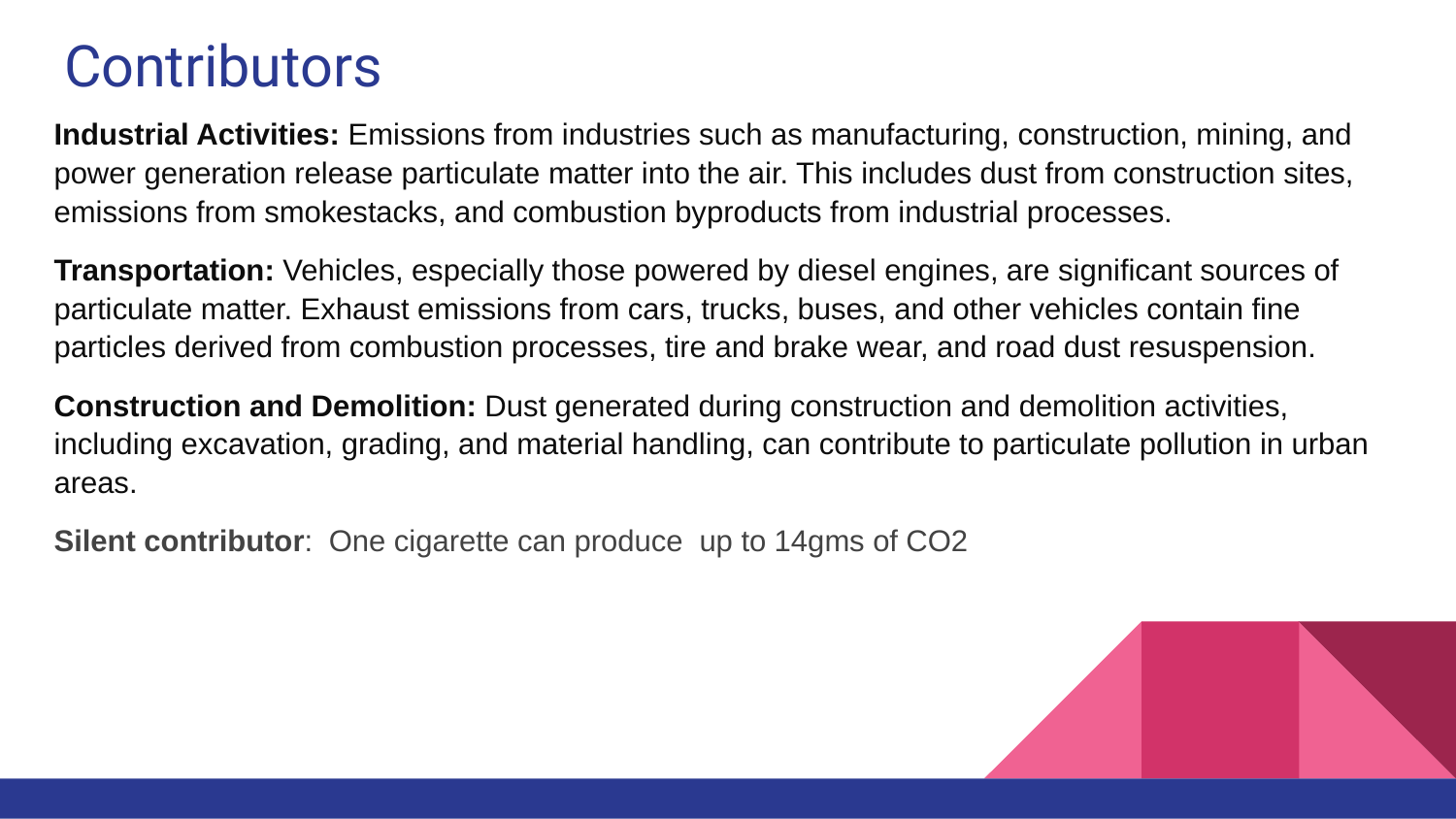

# Contributors
Industrial Activities: Emissions from industries such as manufacturing, construction, mining, and power generation release particulate matter into the air. This includes dust from construction sites, emissions from smokestacks, and combustion byproducts from industrial processes.
Transportation: Vehicles, especially those powered by diesel engines, are significant sources of particulate matter. Exhaust emissions from cars, trucks, buses, and other vehicles contain fine particles derived from combustion processes, tire and brake wear, and road dust resuspension.
Construction and Demolition: Dust generated during construction and demolition activities, including excavation, grading, and material handling, can contribute to particulate pollution in urban areas.
Silent contributor:  One cigarette can produce  up to 14gms of CO2